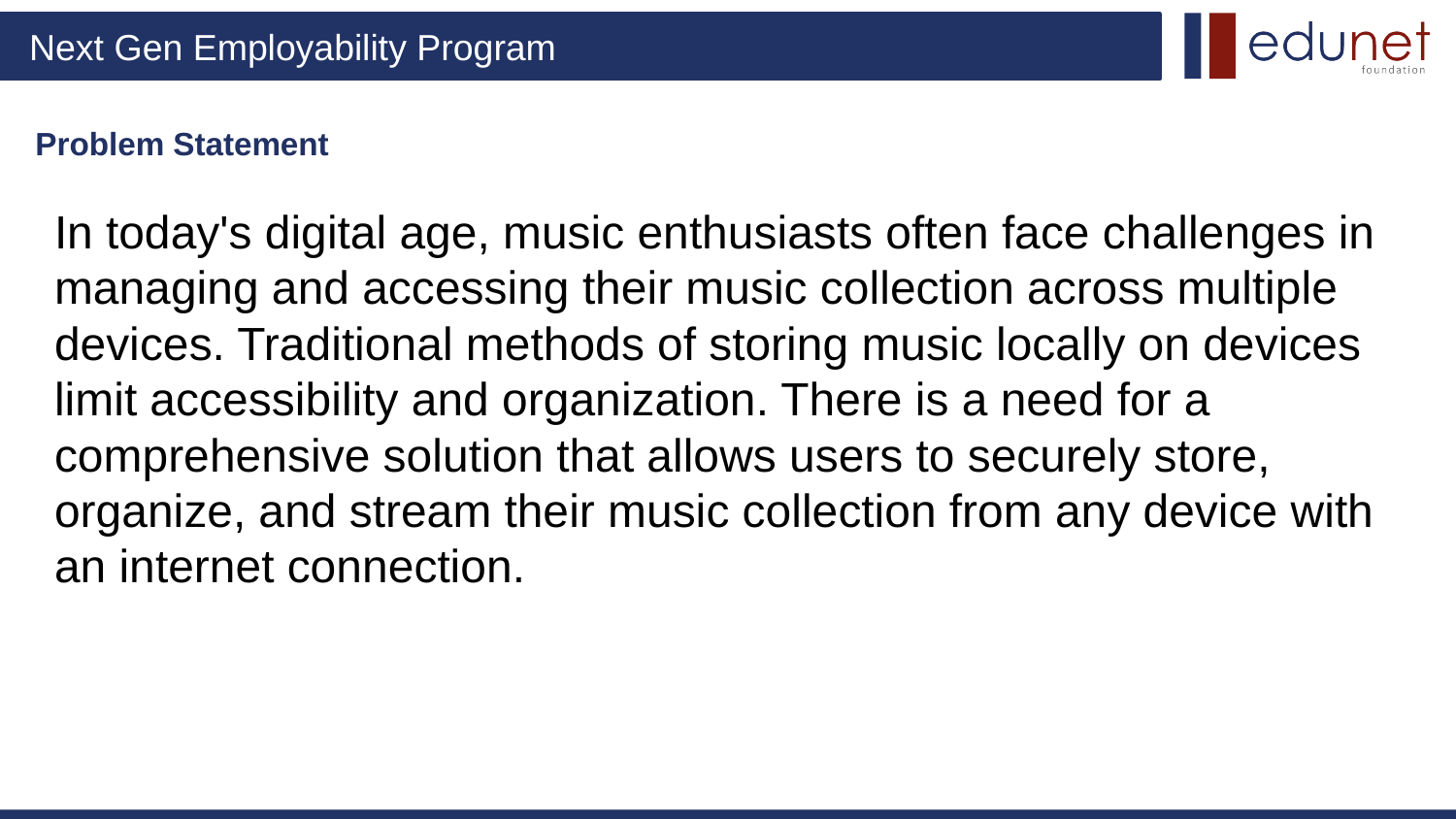

# Problem Statement
In today's digital age, music enthusiasts often face challenges in managing and accessing their music collection across multiple devices. Traditional methods of storing music locally on devices limit accessibility and organization. There is a need for a comprehensive solution that allows users to securely store, organize, and stream their music collection from any device with an internet connection.